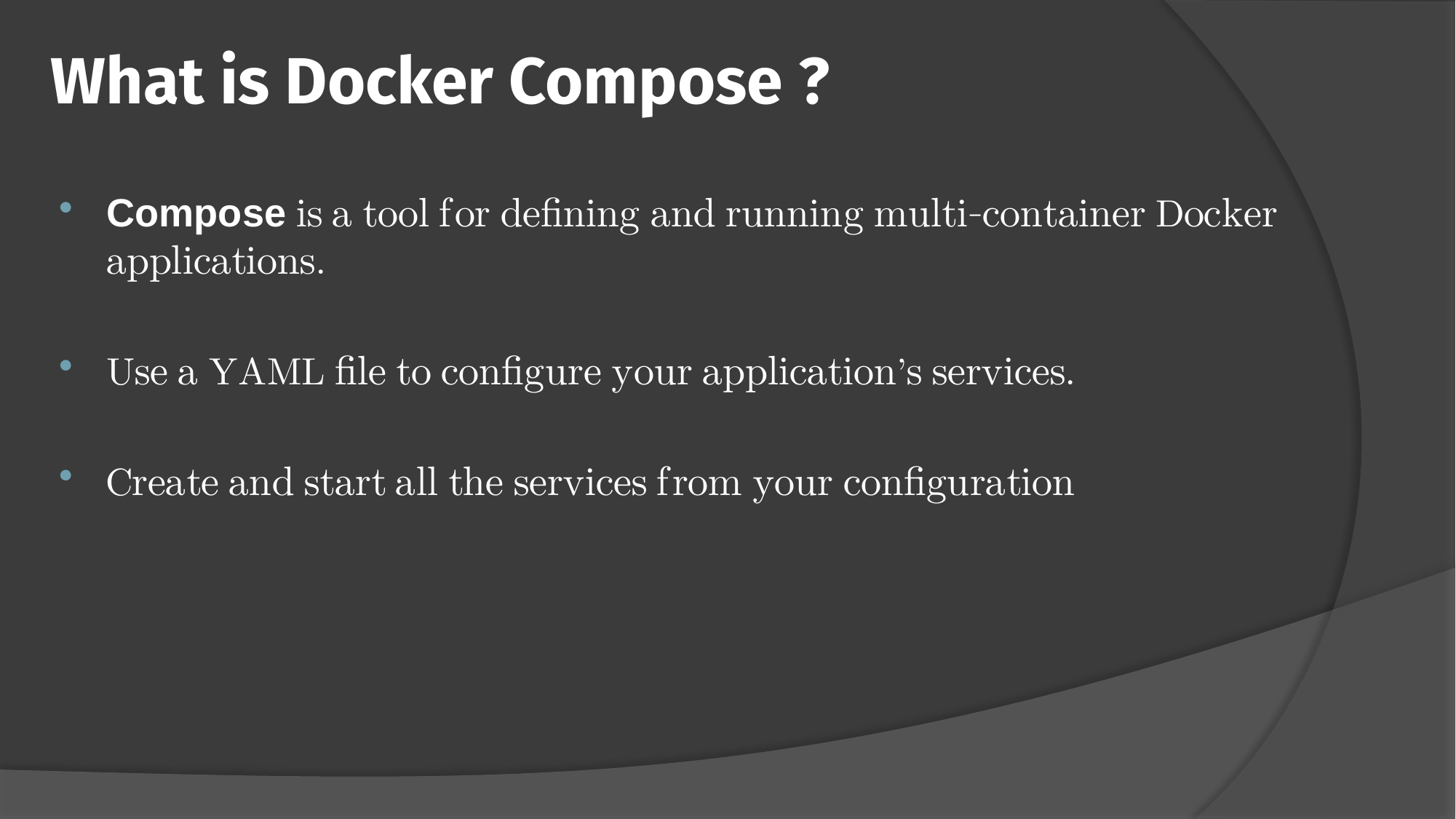

# What is Docker Compose ?
Compose is a tool for defining and running multi-container Docker applications.

Use a YAML file to configure your application’s services.

Create and start all the services from your configuration